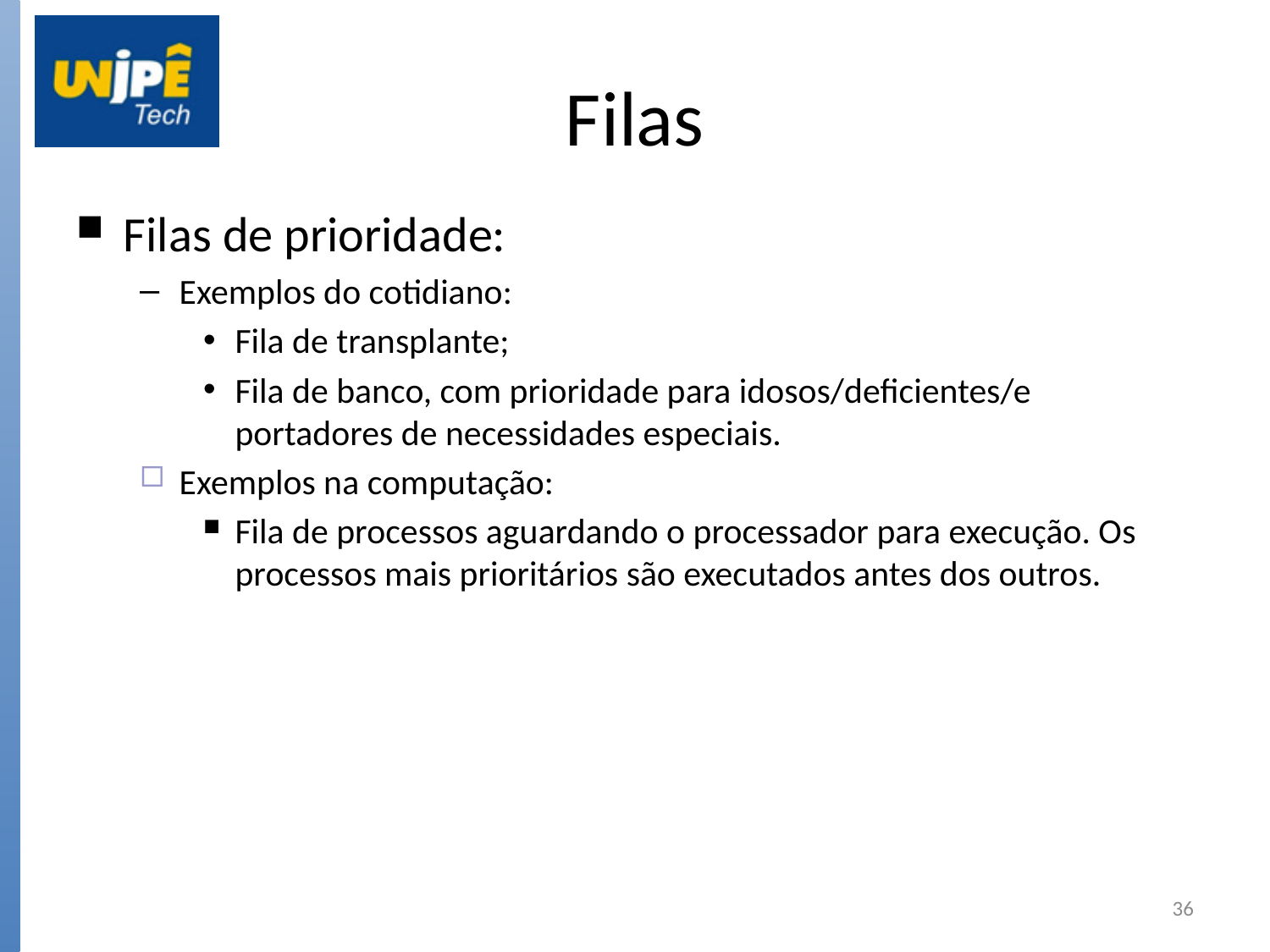

Filas
Filas de prioridade:
Exemplos do cotidiano:
Fila de transplante;
Fila de banco, com prioridade para idosos/deficientes/e portadores de necessidades especiais.
Exemplos na computação:
Fila de processos aguardando o processador para execução. Os processos mais prioritários são executados antes dos outros.
36